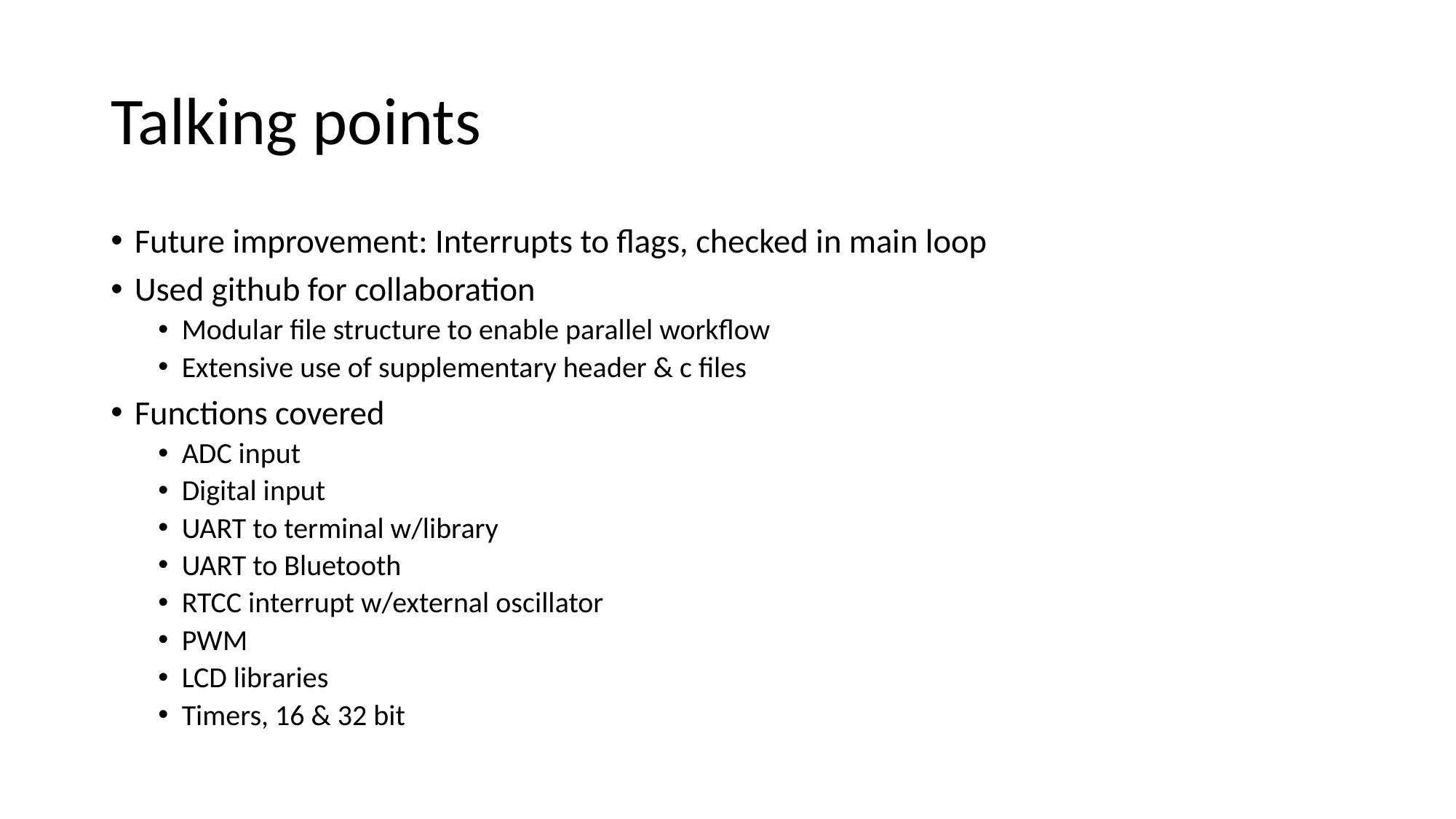

# Talking points
Future improvement: Interrupts to flags, checked in main loop
Used github for collaboration
Modular file structure to enable parallel workflow
Extensive use of supplementary header & c files
Functions covered
ADC input
Digital input
UART to terminal w/library
UART to Bluetooth
RTCC interrupt w/external oscillator
PWM
LCD libraries
Timers, 16 & 32 bit